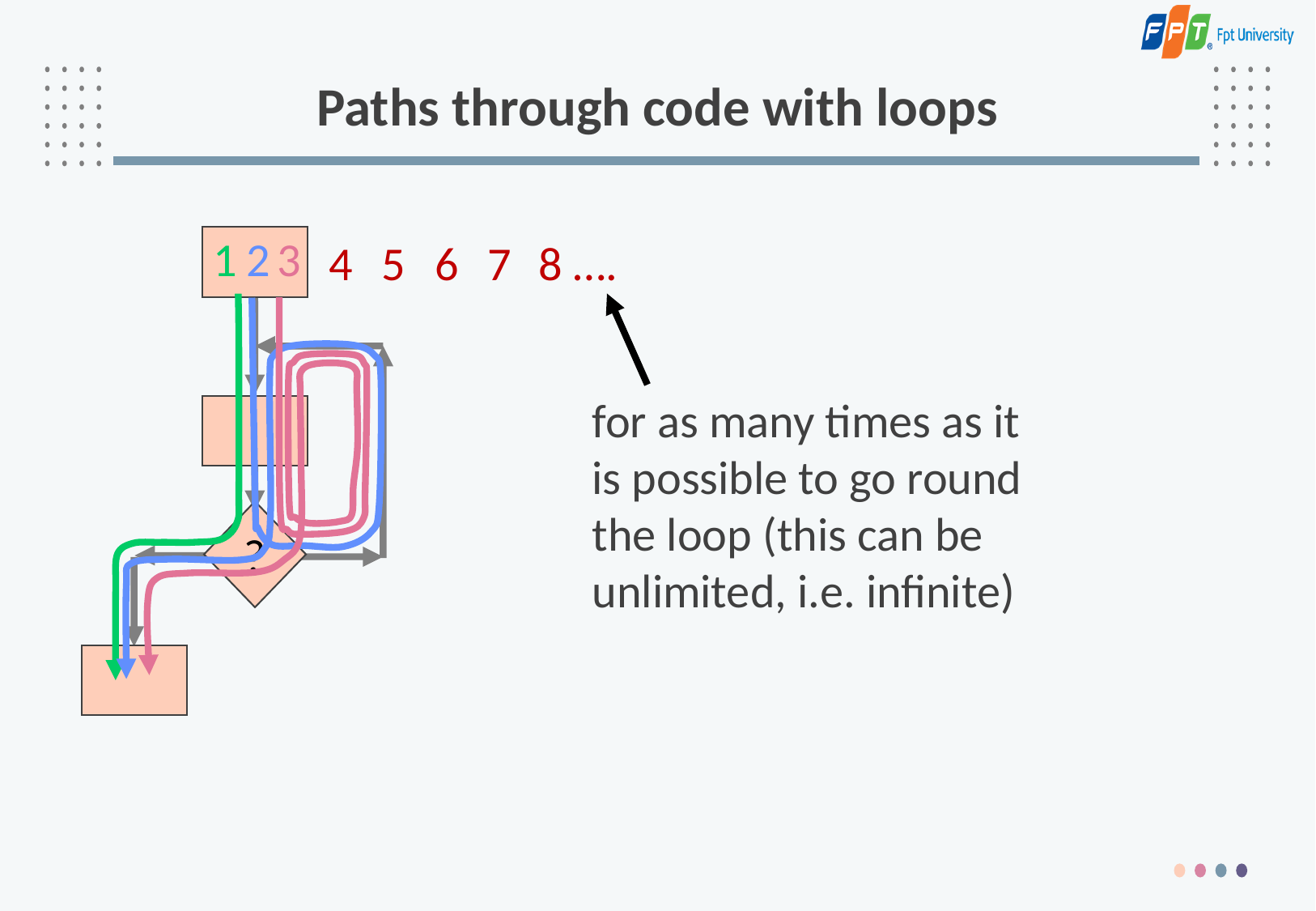

# Paths through code with loops
3

1

2

4
5
6
7
8 ….

?

for as many times as it
is possible to go round
the loop (this can be
unlimited, i.e. infinite)